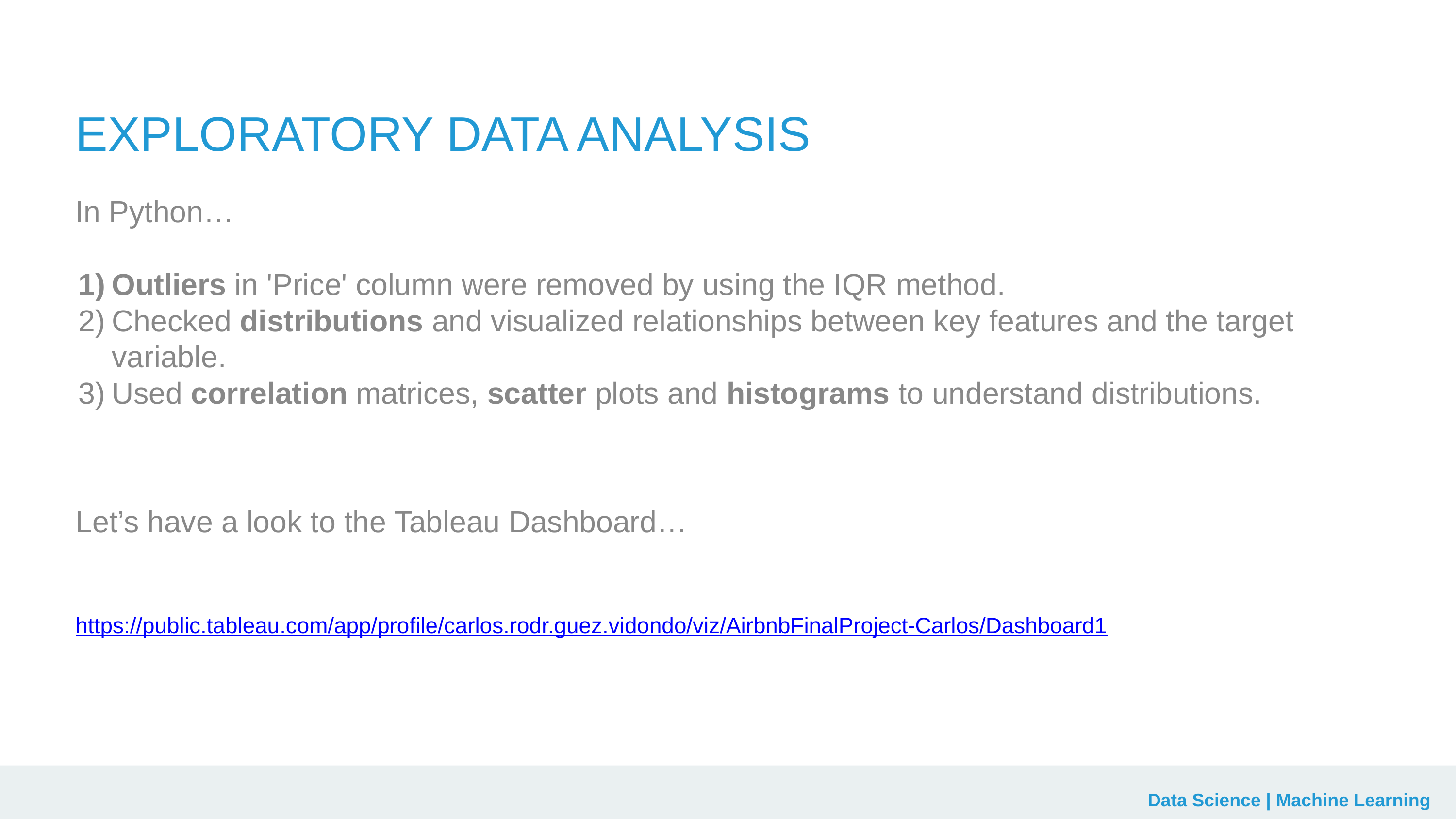

EXPLORATORY DATA ANALYSIS
In Python…

Outliers in 'Price' column were removed by using the IQR method.
Checked distributions and visualized relationships between key features and the target variable.
Used correlation matrices, scatter plots and histograms to understand distributions.
Let’s have a look to the Tableau Dashboard…

https://public.tableau.com/app/profile/carlos.rodr.guez.vidondo/viz/AirbnbFinalProject-Carlos/Dashboard1

Data Science | Machine Learning